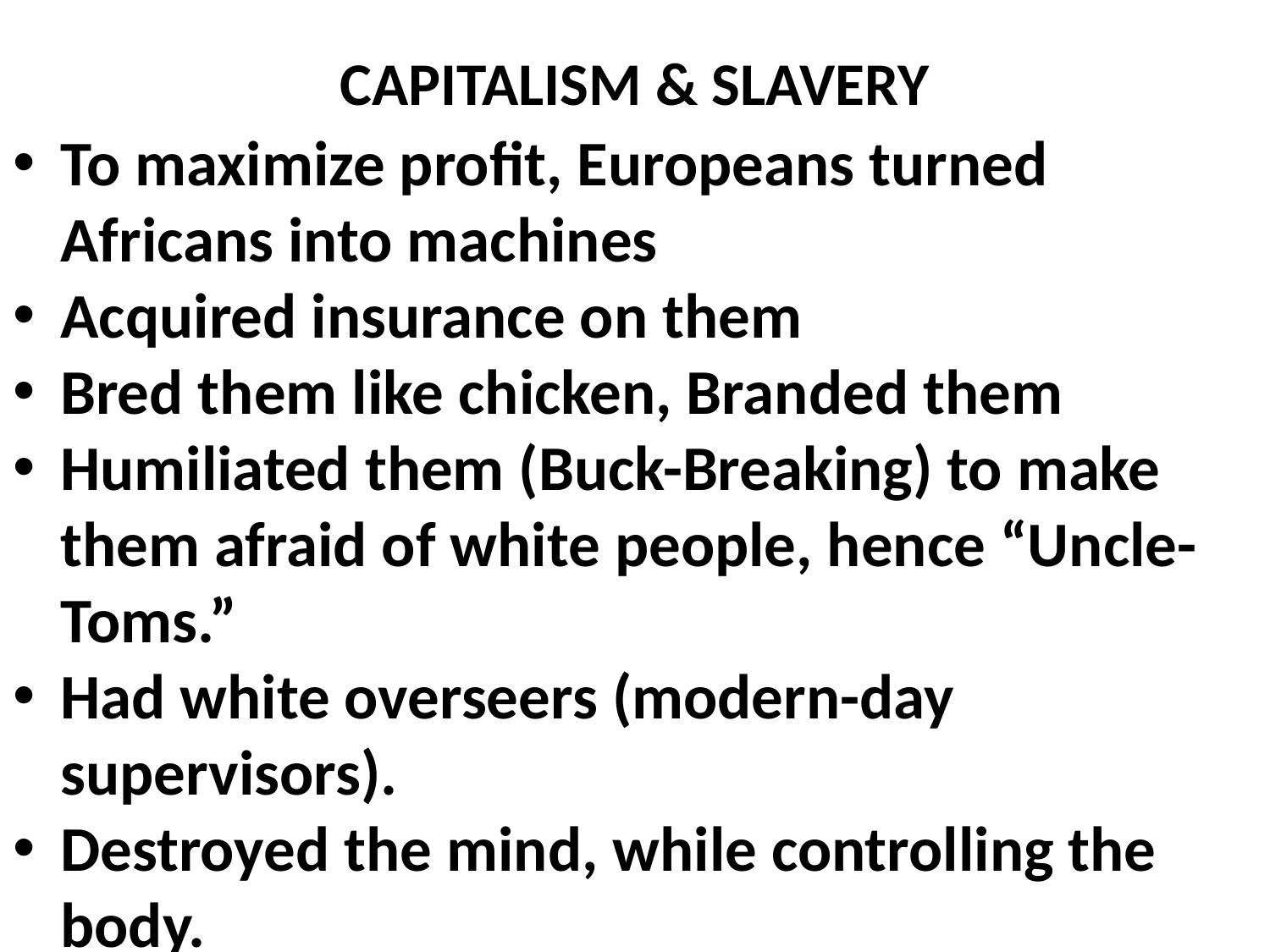

# CAPITALISM & SLAVERY
To maximize profit, Europeans turned Africans into machines
Acquired insurance on them
Bred them like chicken, Branded them
Humiliated them (Buck-Breaking) to make them afraid of white people, hence “Uncle-Toms.”
Had white overseers (modern-day supervisors).
Destroyed the mind, while controlling the body.